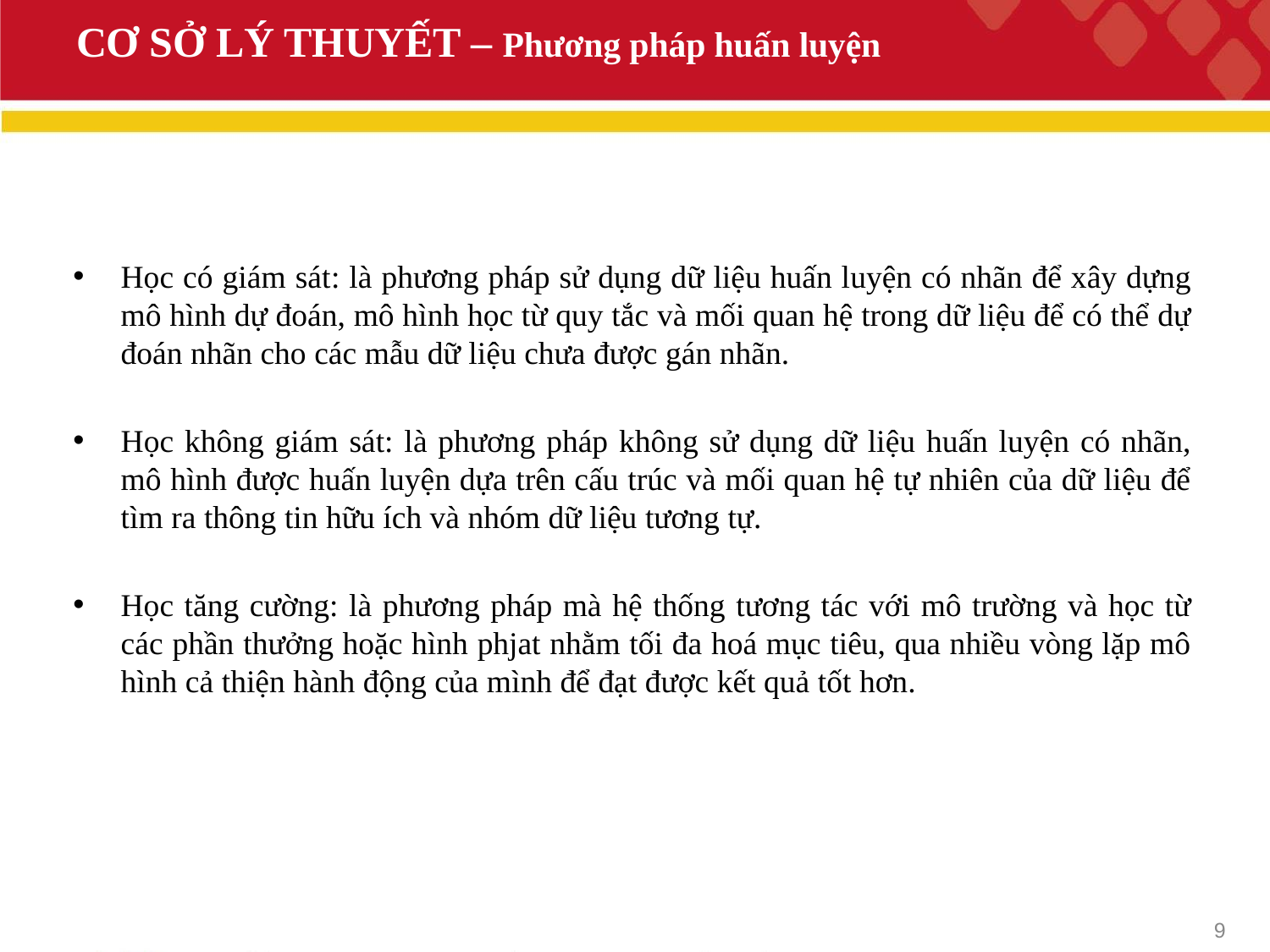

# CƠ SỞ LÝ THUYẾT – Phương pháp huấn luyện
Học có giám sát: là phương pháp sử dụng dữ liệu huấn luyện có nhãn để xây dựng mô hình dự đoán, mô hình học từ quy tắc và mối quan hệ trong dữ liệu để có thể dự đoán nhãn cho các mẫu dữ liệu chưa được gán nhãn.

Học không giám sát: là phương pháp không sử dụng dữ liệu huấn luyện có nhãn, mô hình được huấn luyện dựa trên cấu trúc và mối quan hệ tự nhiên của dữ liệu để tìm ra thông tin hữu ích và nhóm dữ liệu tương tự.

Học tăng cường: là phương pháp mà hệ thống tương tác với mô trường và học từ các phần thưởng hoặc hình phjat nhằm tối đa hoá mục tiêu, qua nhiều vòng lặp mô hình cả thiện hành động của mình để đạt được kết quả tốt hơn.
9